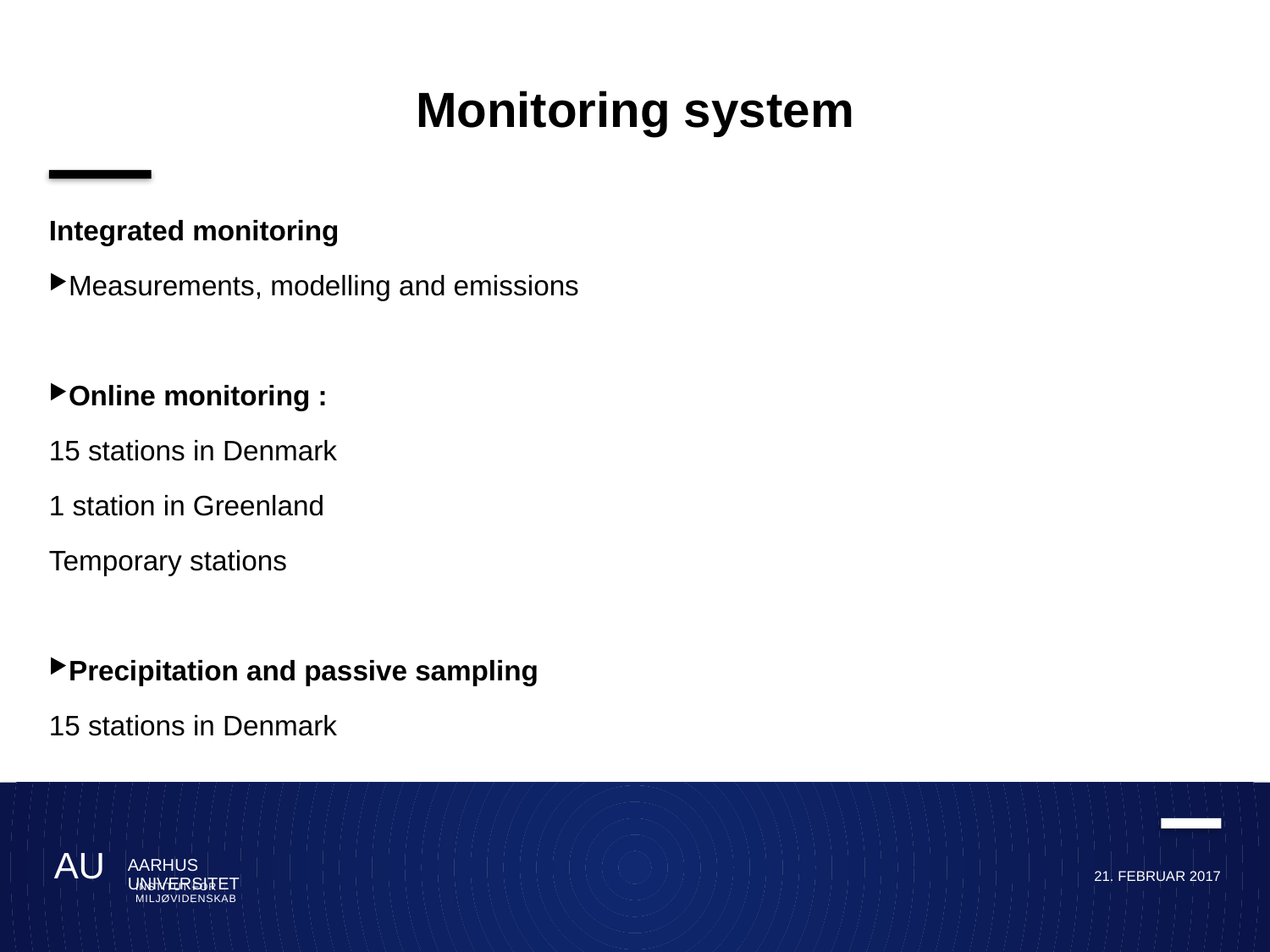

Monitoring system
Integrated monitoring
Measurements, modelling and emissions

Online monitoring :
15 stations in Denmark
1 station in Greenland
Temporary stations

Precipitation and passive sampling
15 stations in Denmark